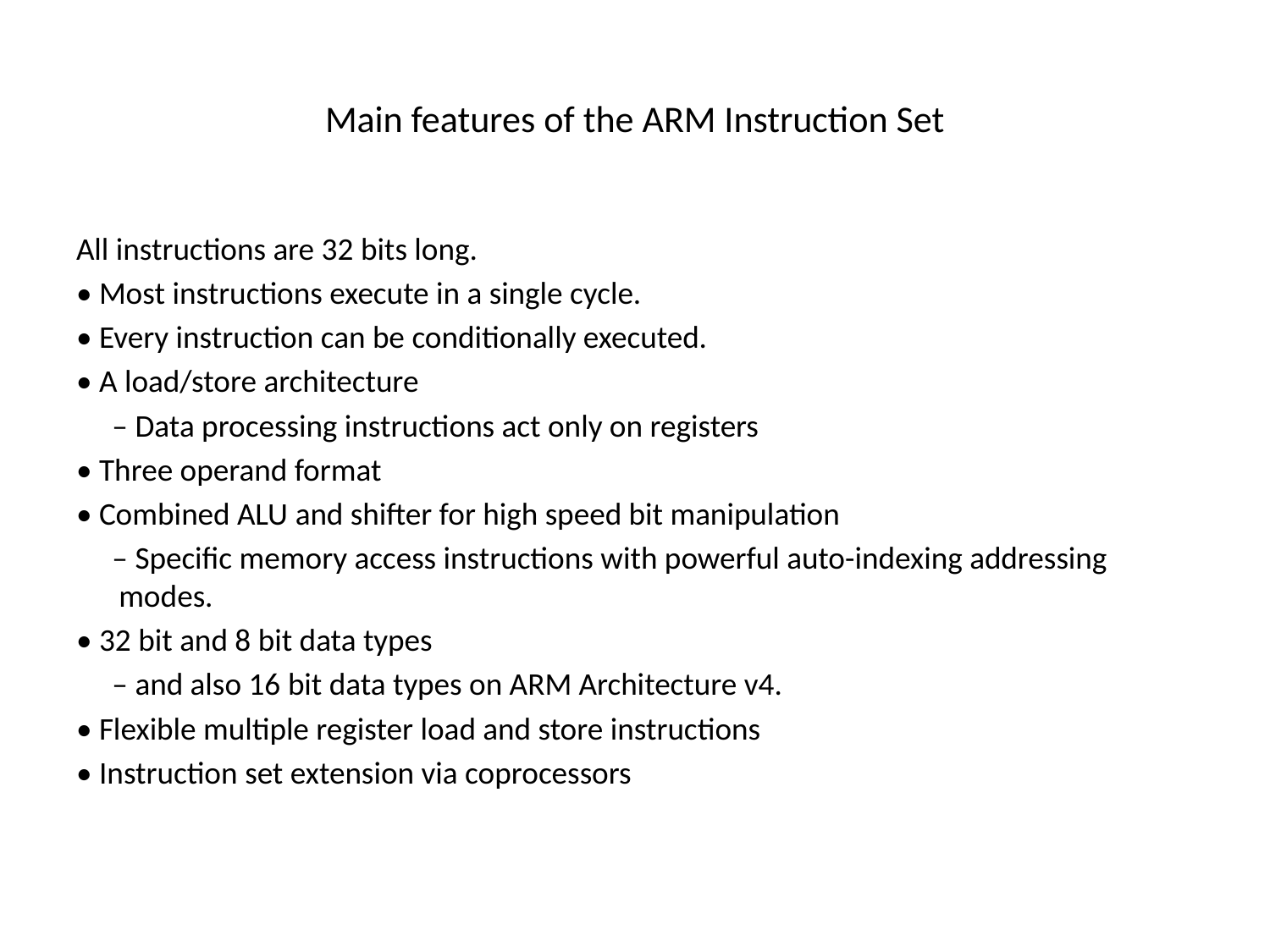

# Main features of the ARM Instruction Set
All instructions are 32 bits long.
• Most instructions execute in a single cycle.
• Every instruction can be conditionally executed.
• A load/store architecture
     – Data processing instructions act only on registers
• Three operand format
• Combined ALU and shifter for high speed bit manipulation
     – Specific memory access instructions with powerful auto-indexing addressing modes.
• 32 bit and 8 bit data types
     – and also 16 bit data types on ARM Architecture v4.
• Flexible multiple register load and store instructions
• Instruction set extension via coprocessors